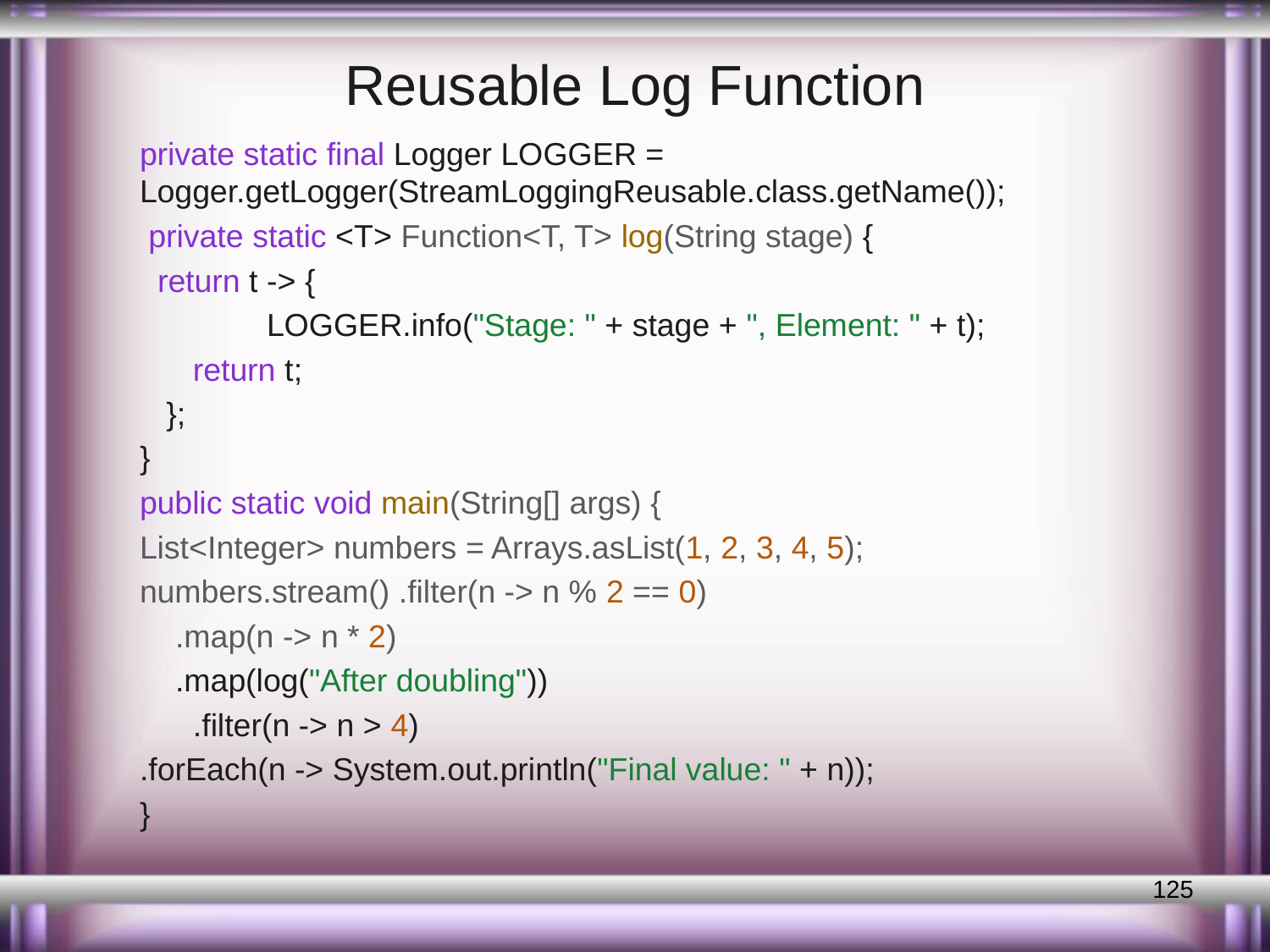

# Reusable Log Function
private static final Logger LOGGER = Logger.getLogger(StreamLoggingReusable.class.getName());
 private static <T> Function<T, T> log(String stage) {
  return t -> {
 	LOGGER.info("Stage: " + stage + ", Element: " + t);
      return t;
   };
}
public static void main(String[] args) {
List<Integer> numbers = Arrays.asList(1, 2, 3, 4, 5);
numbers.stream() .filter(n -> n % 2 == 0)
    .map(n -> n * 2)
    .map(log("After doubling"))
      .filter(n -> n > 4)
.forEach(n -> System.out.println("Final value: " + n));
}

125